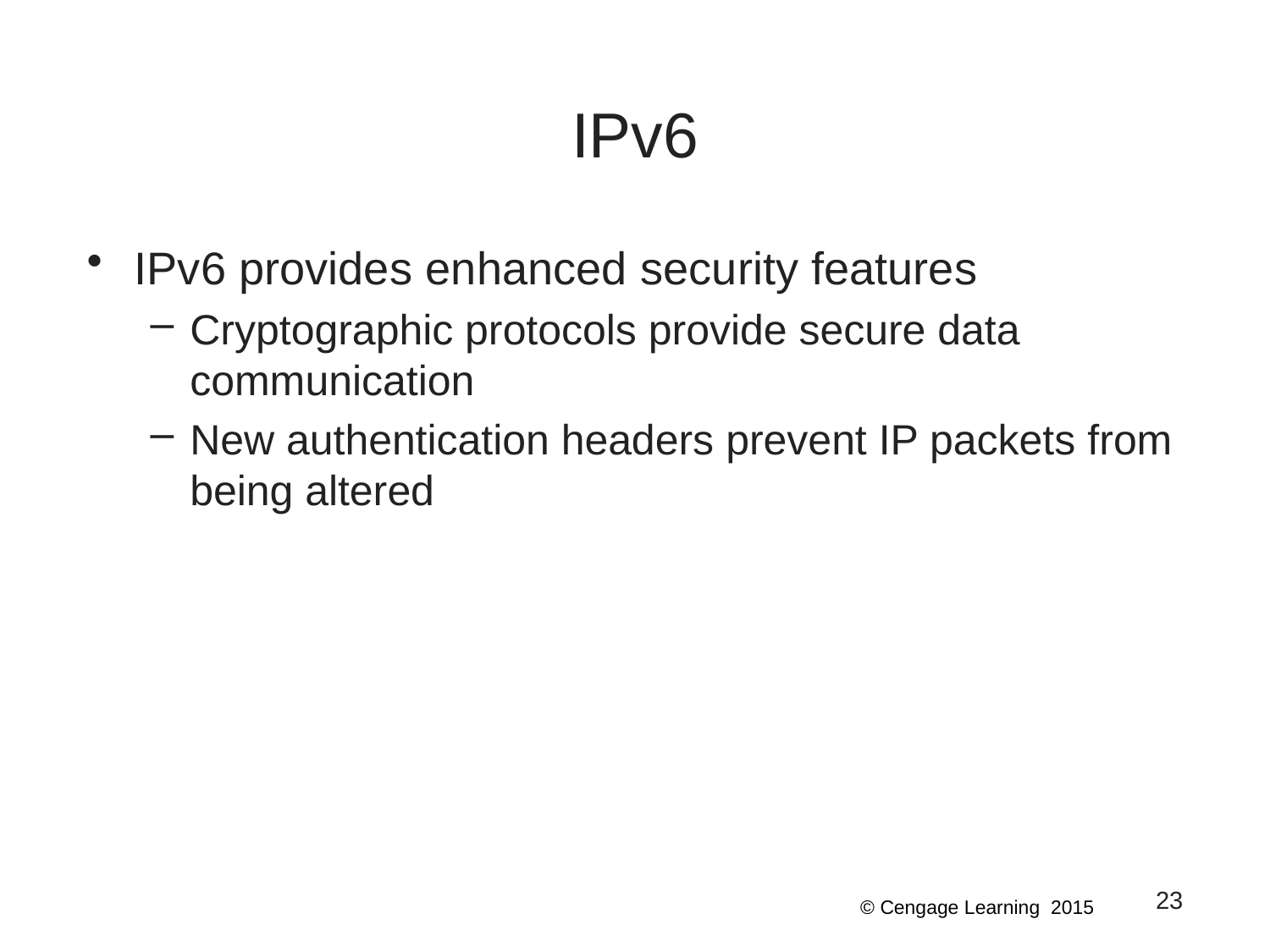

# IPv6
IPv6 provides enhanced security features
Cryptographic protocols provide secure data communication
New authentication headers prevent IP packets from being altered
23